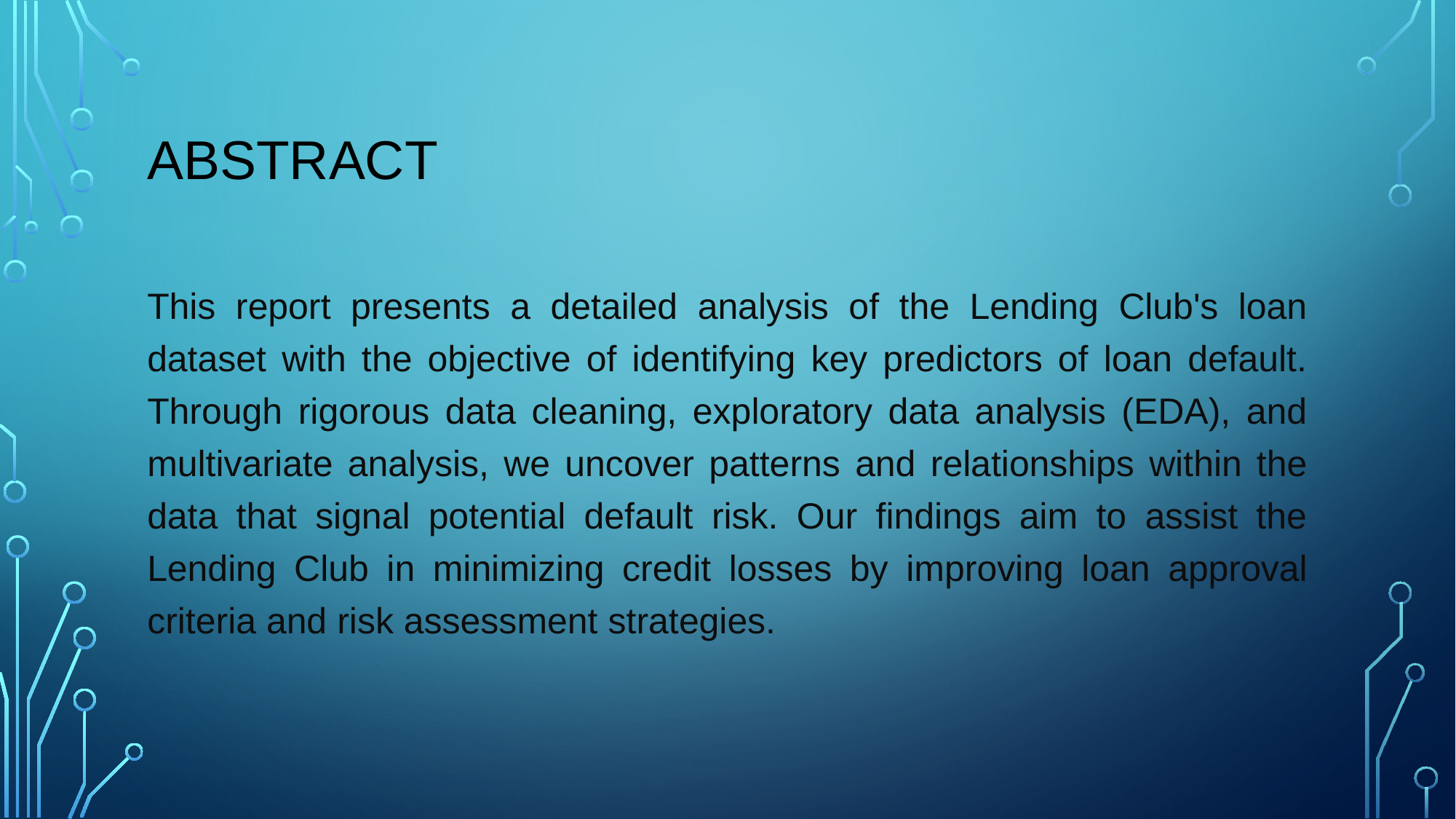

# Abstract
This report presents a detailed analysis of the Lending Club's loan dataset with the objective of identifying key predictors of loan default. Through rigorous data cleaning, exploratory data analysis (EDA), and multivariate analysis, we uncover patterns and relationships within the data that signal potential default risk. Our findings aim to assist the Lending Club in minimizing credit losses by improving loan approval criteria and risk assessment strategies.